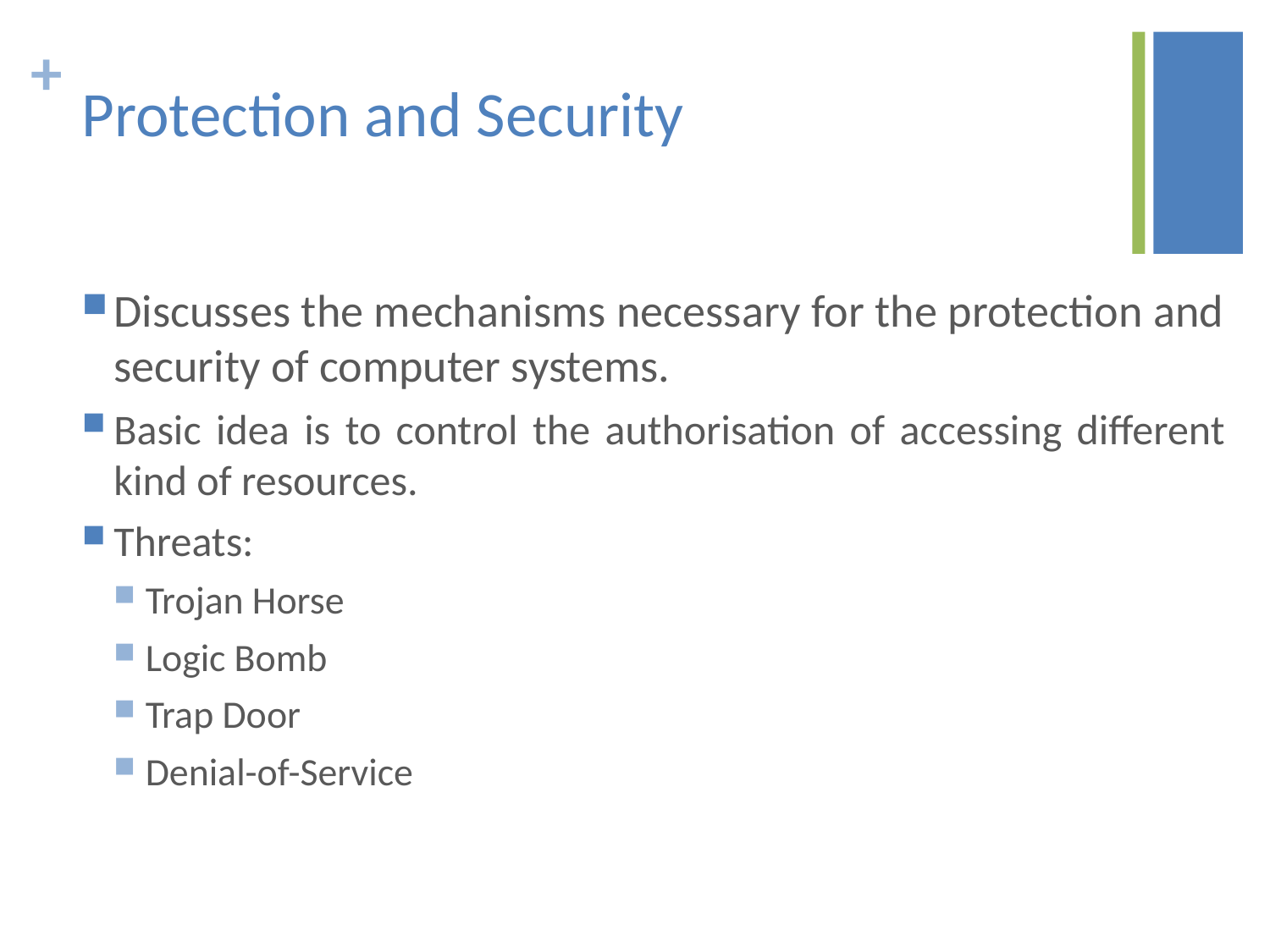

# Protection and Security
Discusses the mechanisms necessary for the protection and security of computer systems.
Basic idea is to control the authorisation of accessing different kind of resources.
Threats:
Trojan Horse
Logic Bomb
Trap Door
Denial-of-Service